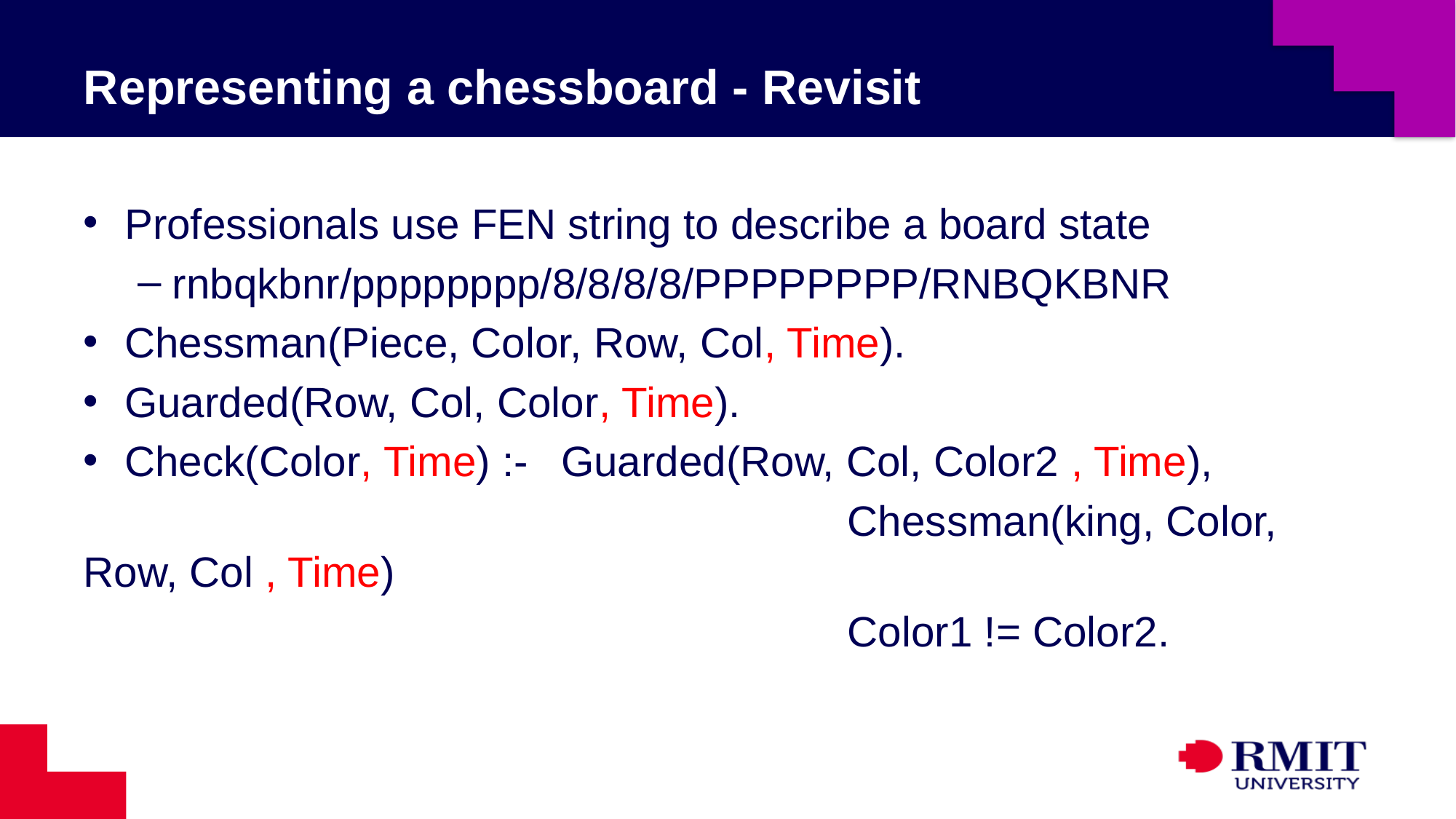

# Representing a chessboard - Revisit
Professionals use FEN string to describe a board state
rnbqkbnr/pppppppp/8/8/8/8/PPPPPPPP/RNBQKBNR
Chessman(Piece, Color, Row, Col, Time).
Guarded(Row, Col, Color, Time).
Check(Color, Time) :- 	Guarded(Row, Col, Color2 , Time),
							Chessman(king, Color, Row, Col , Time)
							Color1 != Color2.